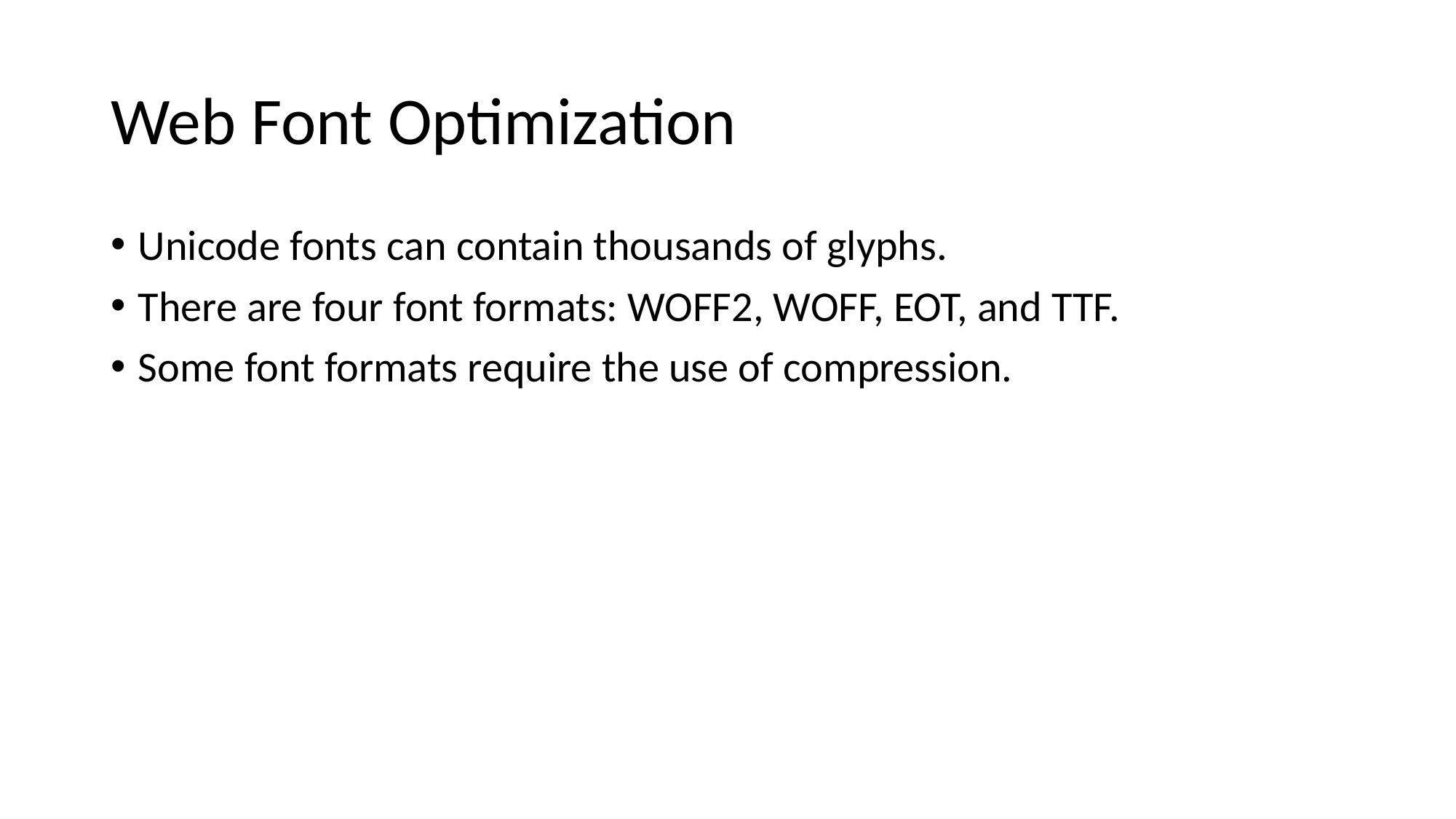

# Web Font Optimization
Unicode fonts can contain thousands of glyphs.
There are four font formats: WOFF2, WOFF, EOT, and TTF.
Some font formats require the use of compression.